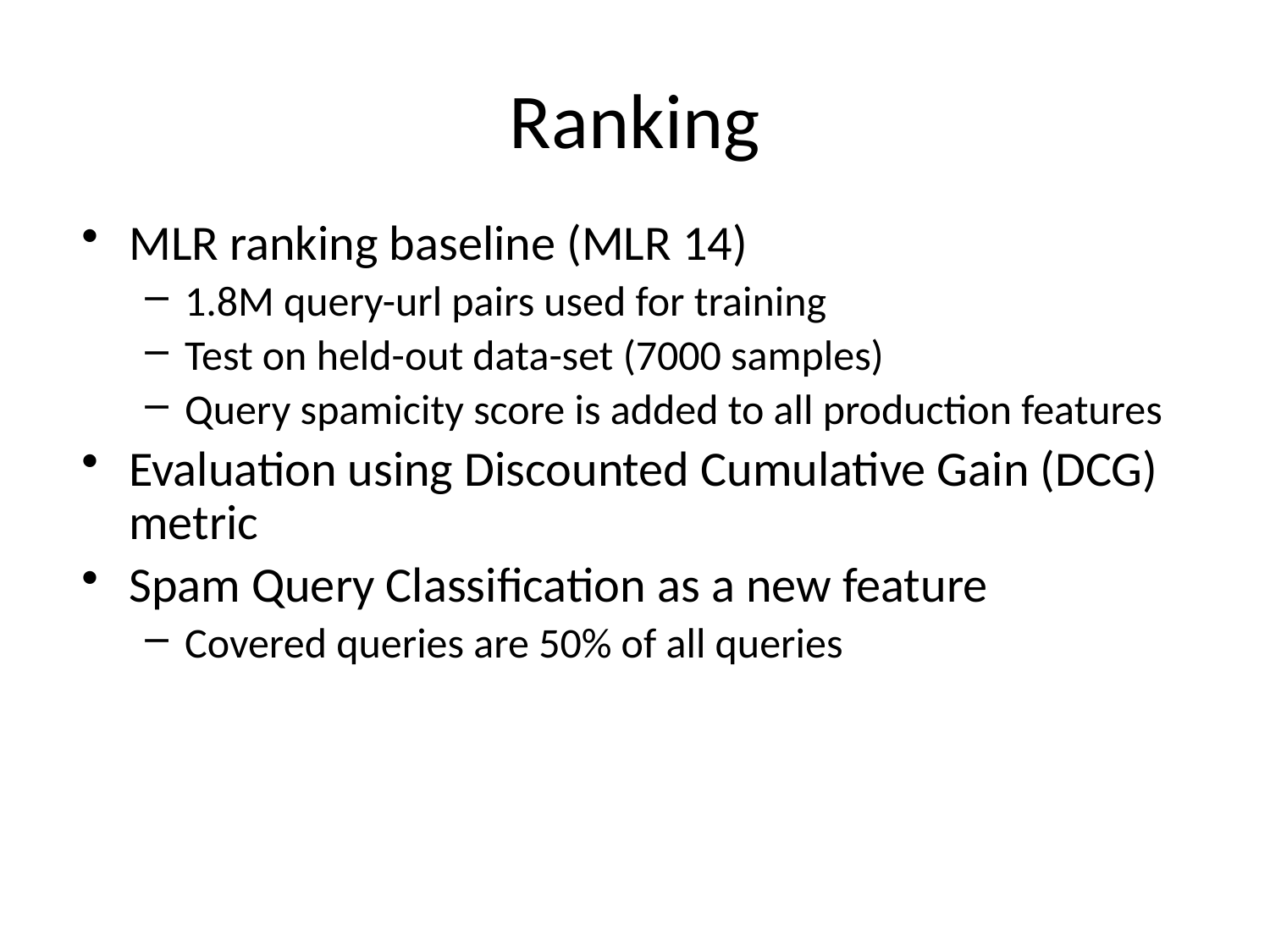

# Ranking
MLR ranking baseline (MLR 14)
1.8M query-url pairs used for training
Test on held-out data-set (7000 samples)
Query spamicity score is added to all production features
Evaluation using Discounted Cumulative Gain (DCG)  metric
Spam Query Classification as a new feature
Covered queries are 50% of all queries